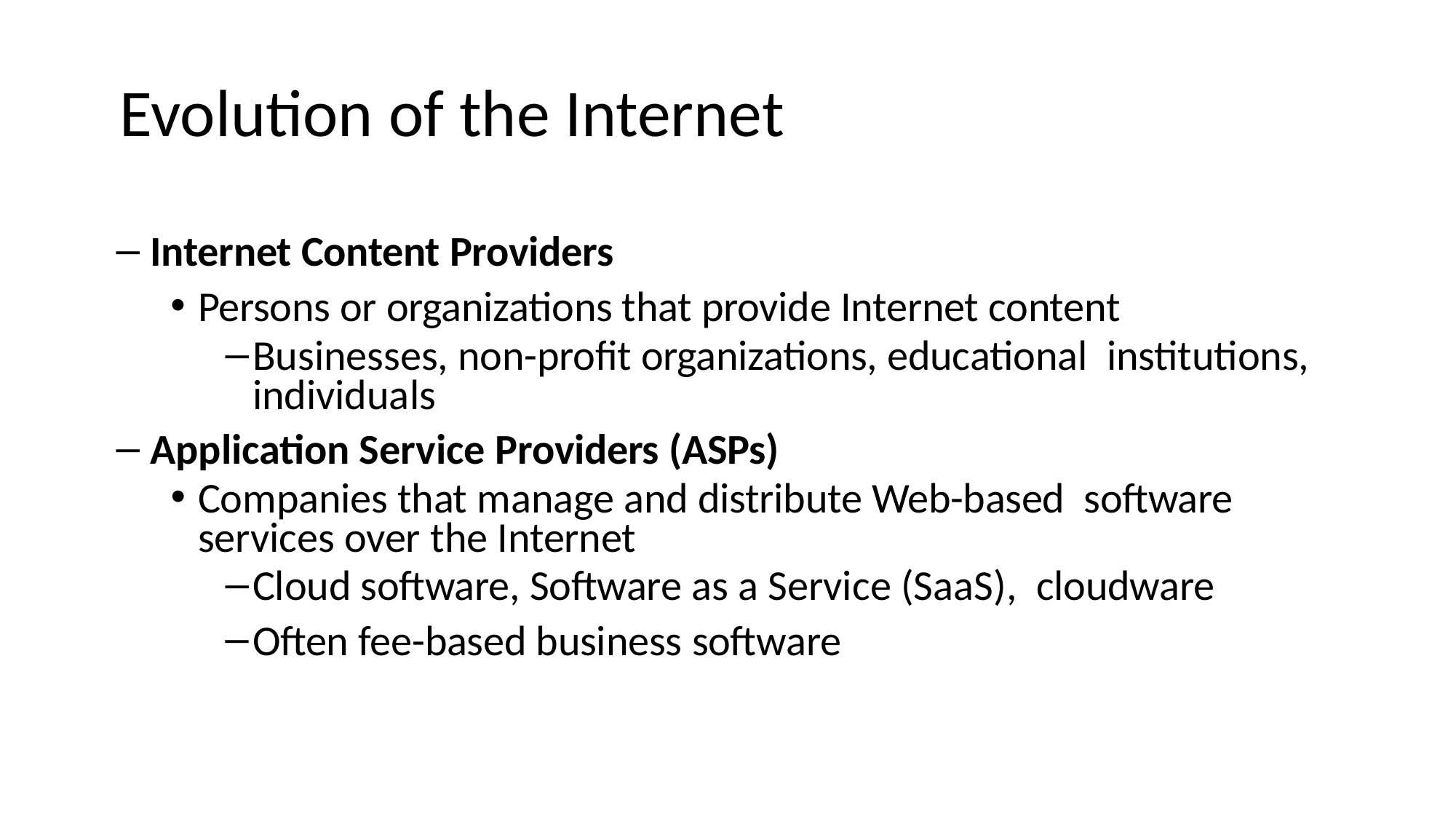

# Evolution of the Internet
Internet Content Providers
Persons or organizations that provide Internet content
Businesses, non-profit organizations, educational  institutions, individuals
Application Service Providers (ASPs)
Companies that manage and distribute Web-based  software services over the Internet
Cloud software, Software as a Service (SaaS),  cloudware
Often fee-based business software
8